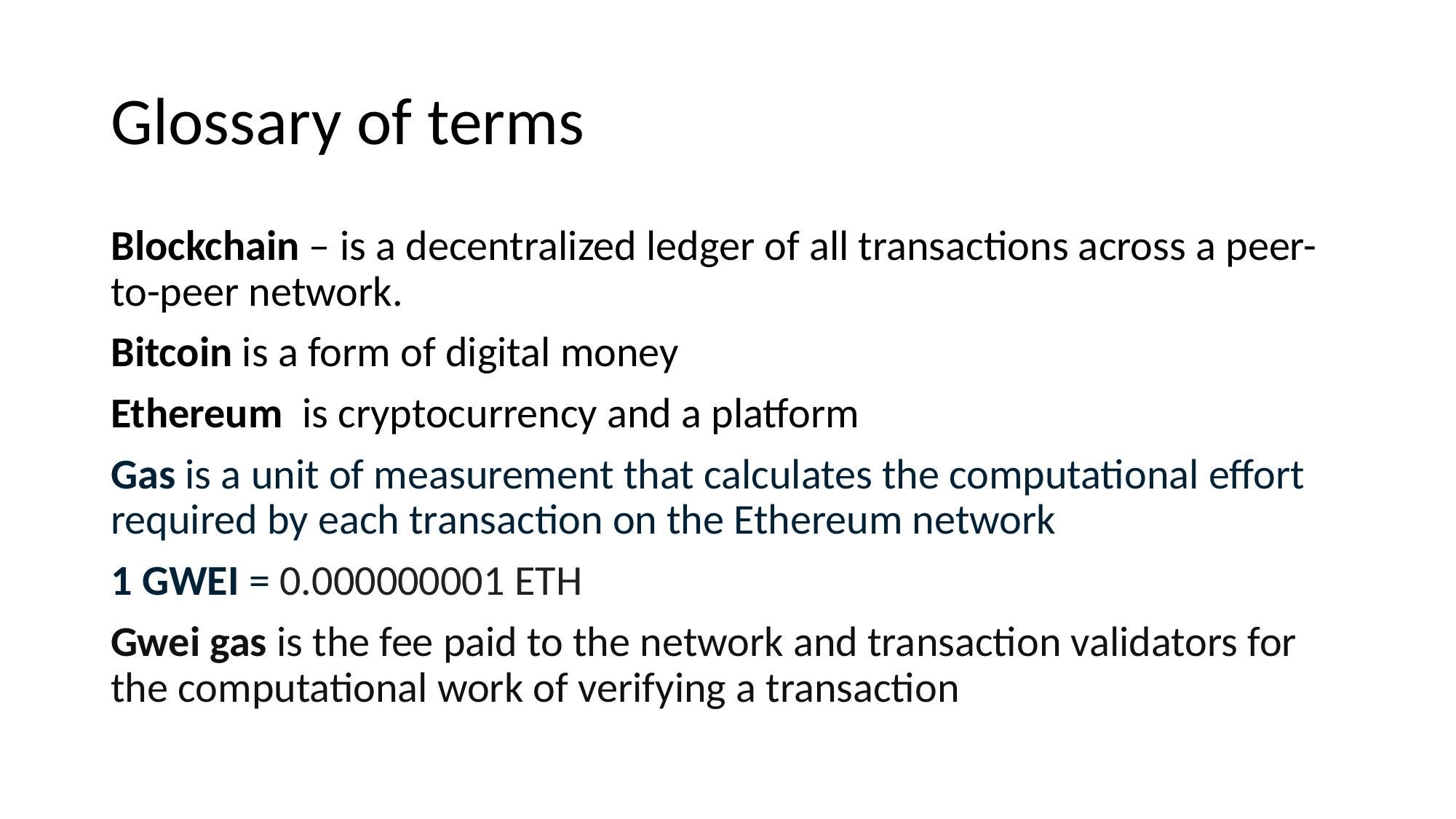

# Glossary of terms
Blockchain – is a decentralized ledger of all transactions across a peer-to-peer network.
Bitcoin is a form of digital money
Ethereum  is cryptocurrency and a platform
Gas is a unit of measurement that calculates the computational effort required by each transaction on the Ethereum network
1 GWEI = 0.000000001 ETH
Gwei gas is the fee paid to the network and transaction validators for the computational work of verifying a transaction